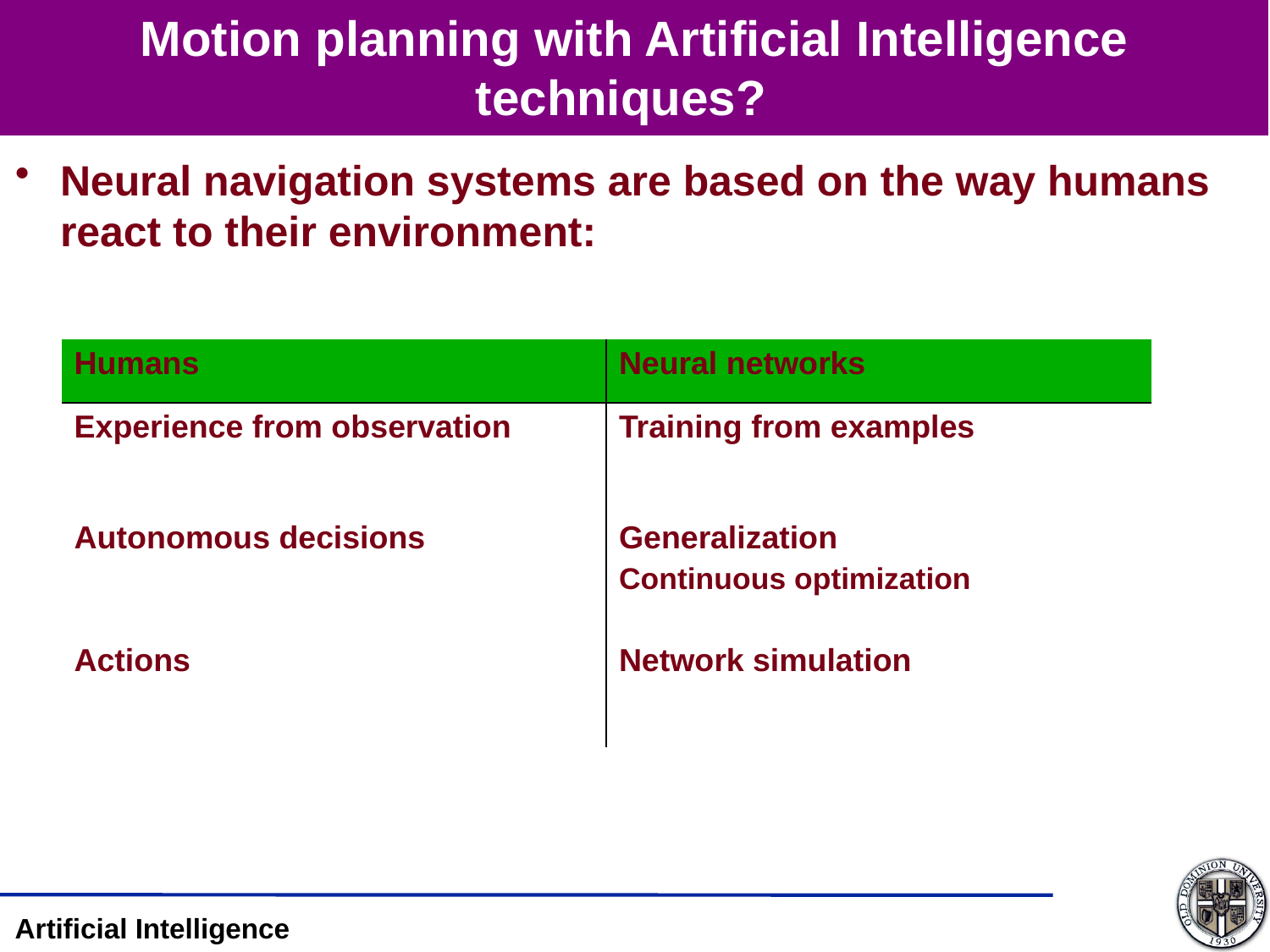

# Motion planning with Artificial Intelligence techniques?
Neural navigation systems are based on the way humans react to their environment:
| Humans | Neural networks |
| --- | --- |
| Experience from observation | Training from examples |
| Autonomous decisions | Generalization Continuous optimization |
| Actions | Network simulation |